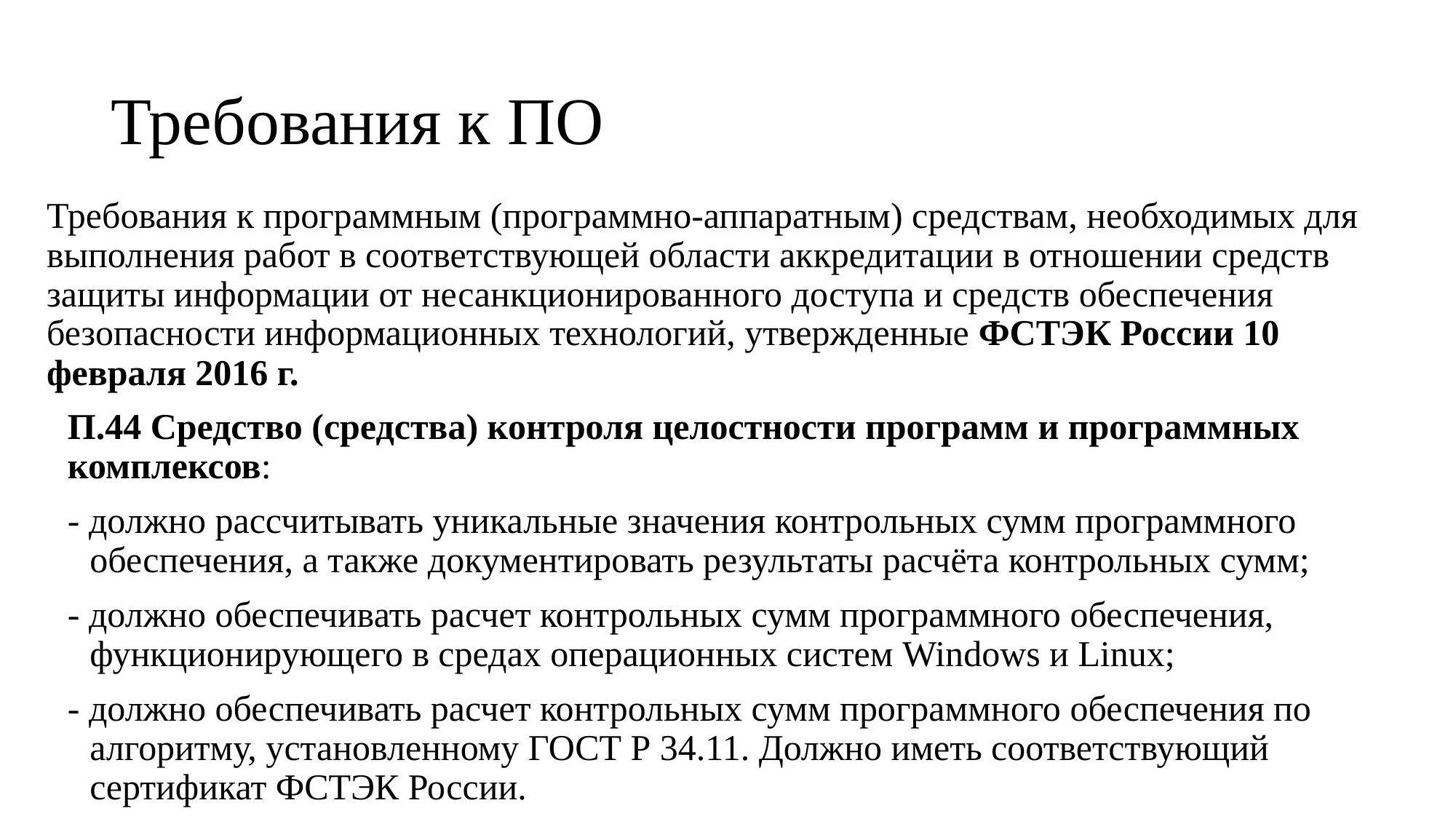

# Требования к ПО
Требования к программным (программно-аппаратным) средствам, необходимых для выполнения работ в соответствующей области аккредитации в отношении средств защиты информации от несанкционированного доступа и средств обеспечения безопасности информационных технологий, утвержденные ФСТЭК России 10 февраля 2016 г.
П.44 Средство (средства) контроля целостности программ и программных комплексов:
- должно рассчитывать уникальные значения контрольных сумм программного обеспечения, а также документировать результаты расчёта контрольных сумм;
- должно обеспечивать расчет контрольных сумм программного обеспечения, функционирующего в средах операционных систем Windows и Linux;
- должно обеспечивать расчет контрольных сумм программного обеспечения по алгоритму, установленному ГОСТ Р 34.11. Должно иметь соответствующий сертификат ФСТЭК России.